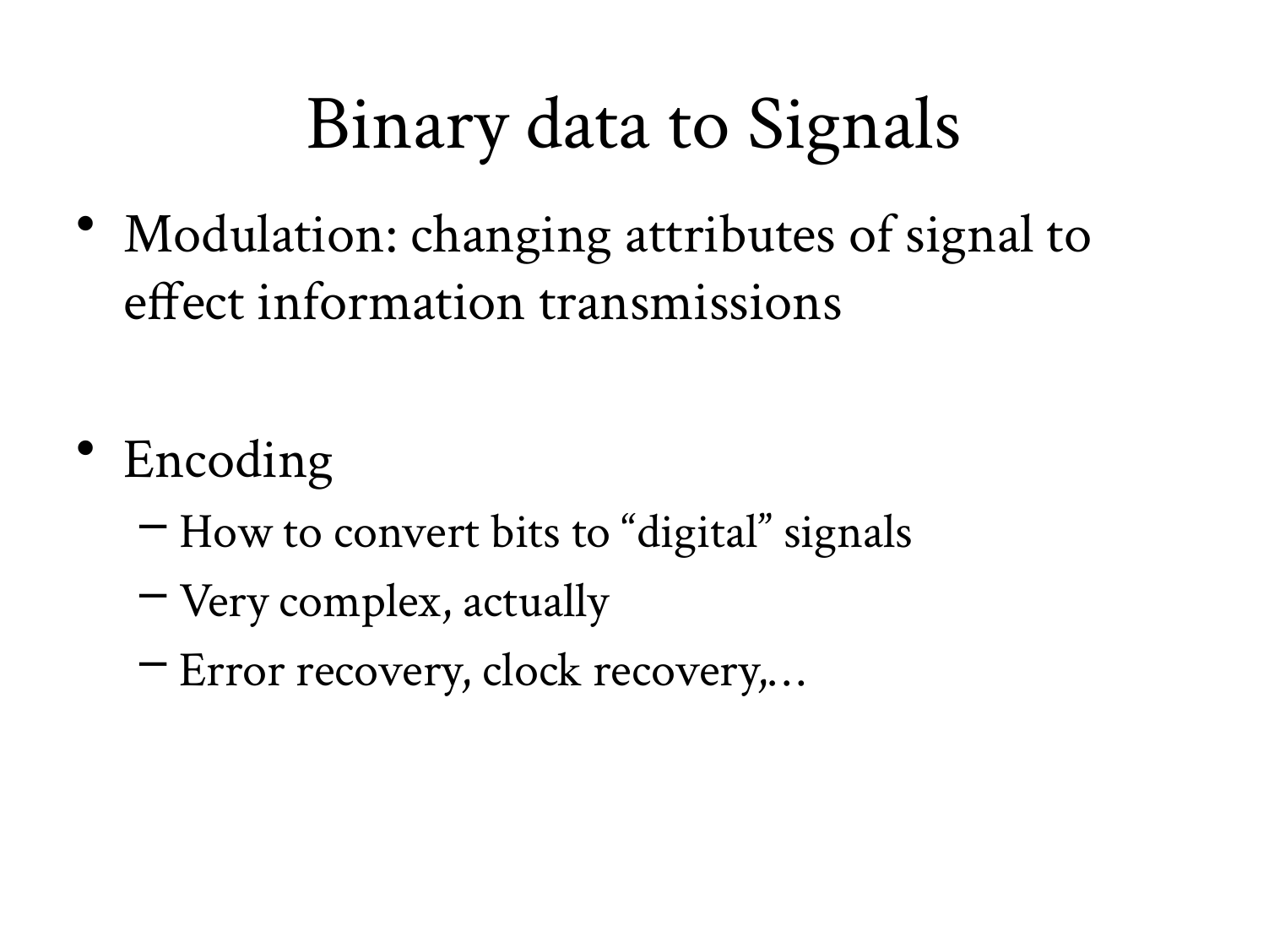

# Binary data to Signals
Modulation: changing attributes of signal to effect information transmissions

Encoding
How to convert bits to “digital” signals
Very complex, actually
Error recovery, clock recovery,…